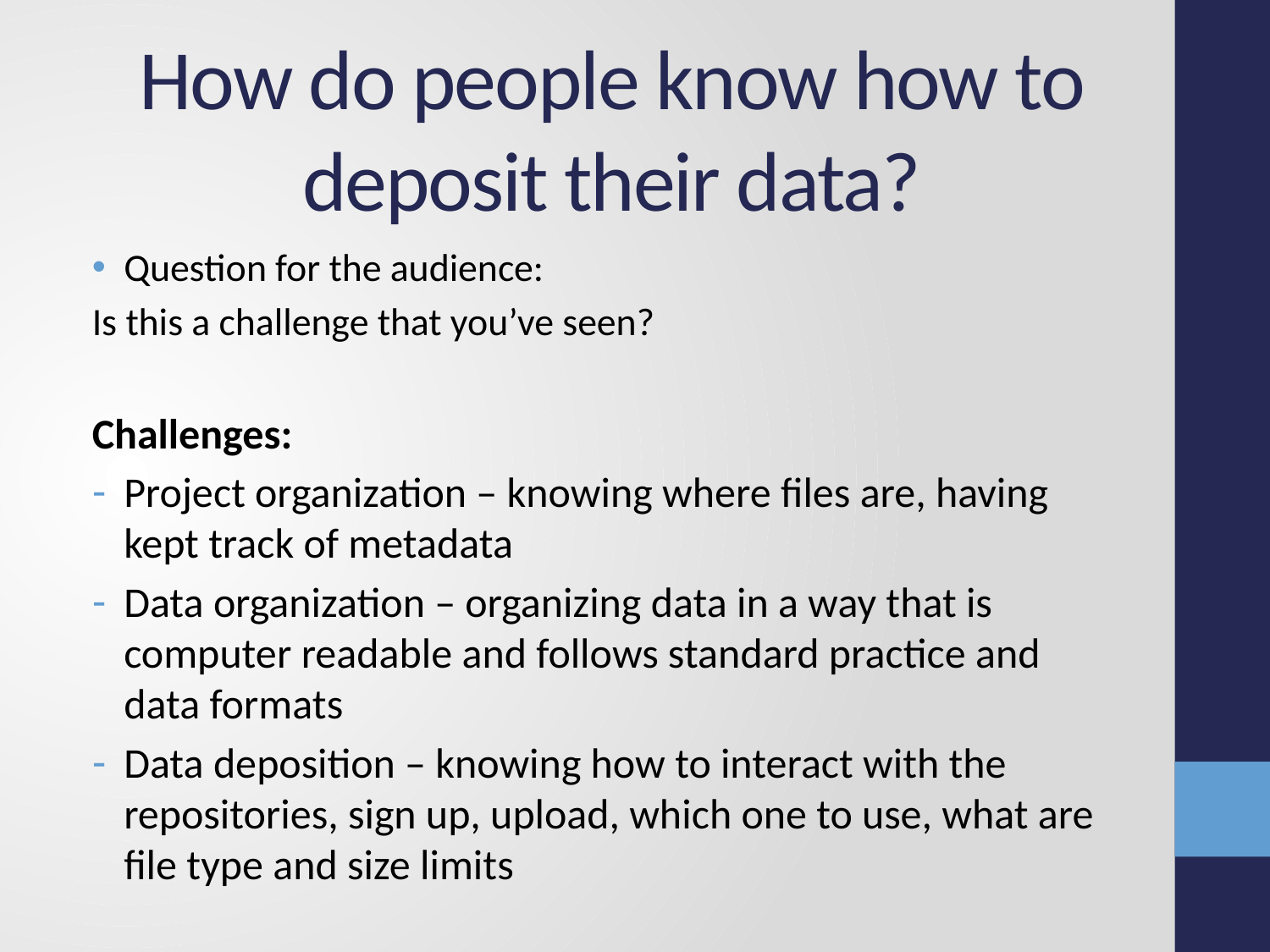

# How do people know how to deposit their data?
Question for the audience:
Is this a challenge that you’ve seen?

Challenges:
Project organization – knowing where files are, having kept track of metadata
Data organization – organizing data in a way that is computer readable and follows standard practice and data formats
Data deposition – knowing how to interact with the repositories, sign up, upload, which one to use, what are file type and size limits